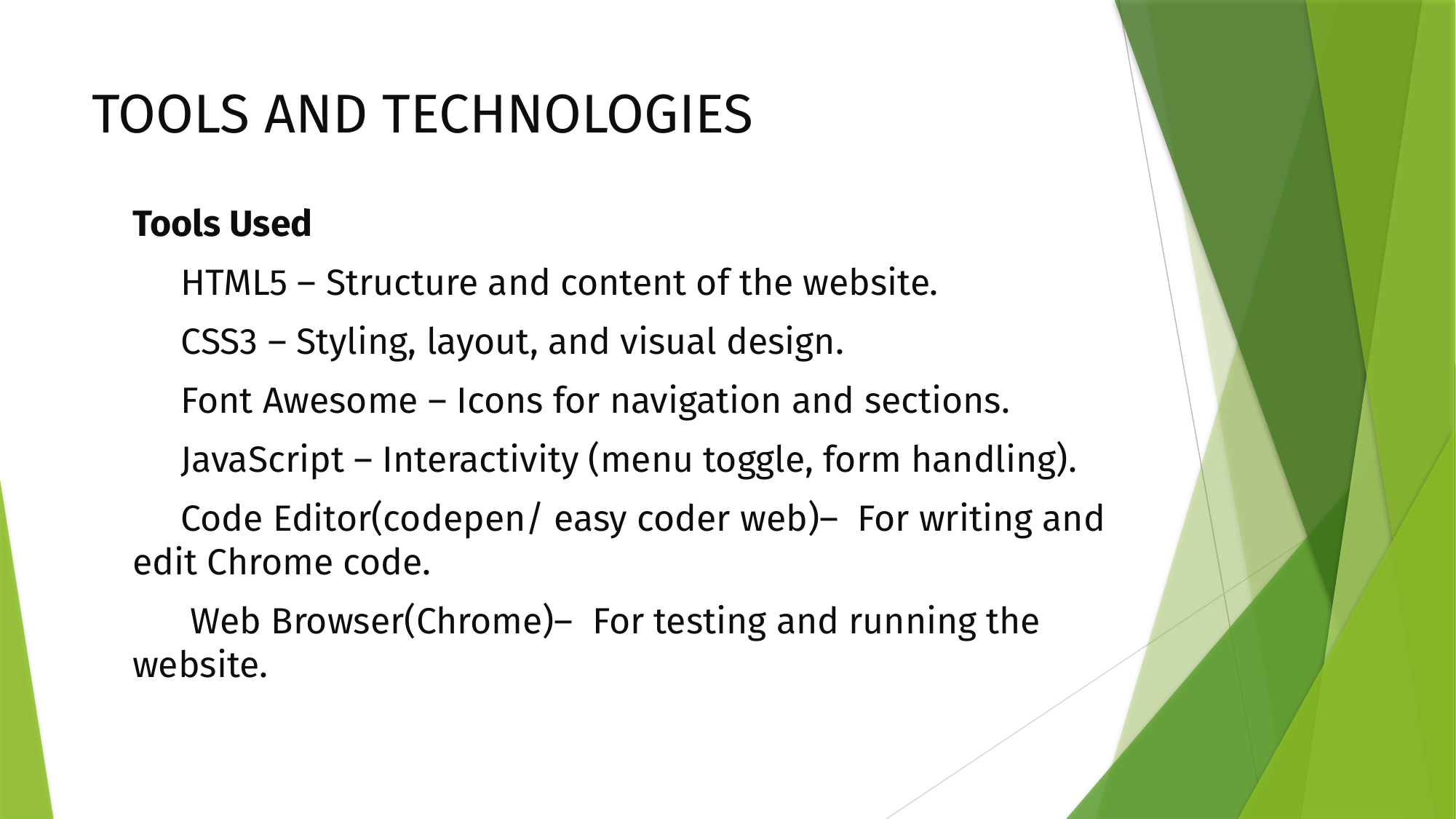

# TOOLS AND TECHNOLOGIES
Tools Used
     HTML5 – Structure and content of the website.
     CSS3 – Styling, layout, and visual design.
     Font Awesome – Icons for navigation and sections.
     JavaScript – Interactivity (menu toggle, form handling).
     Code Editor(codepen/ easy coder web)–  For writing and edit Chrome code.
      Web Browser(Chrome)–  For testing and running the website.